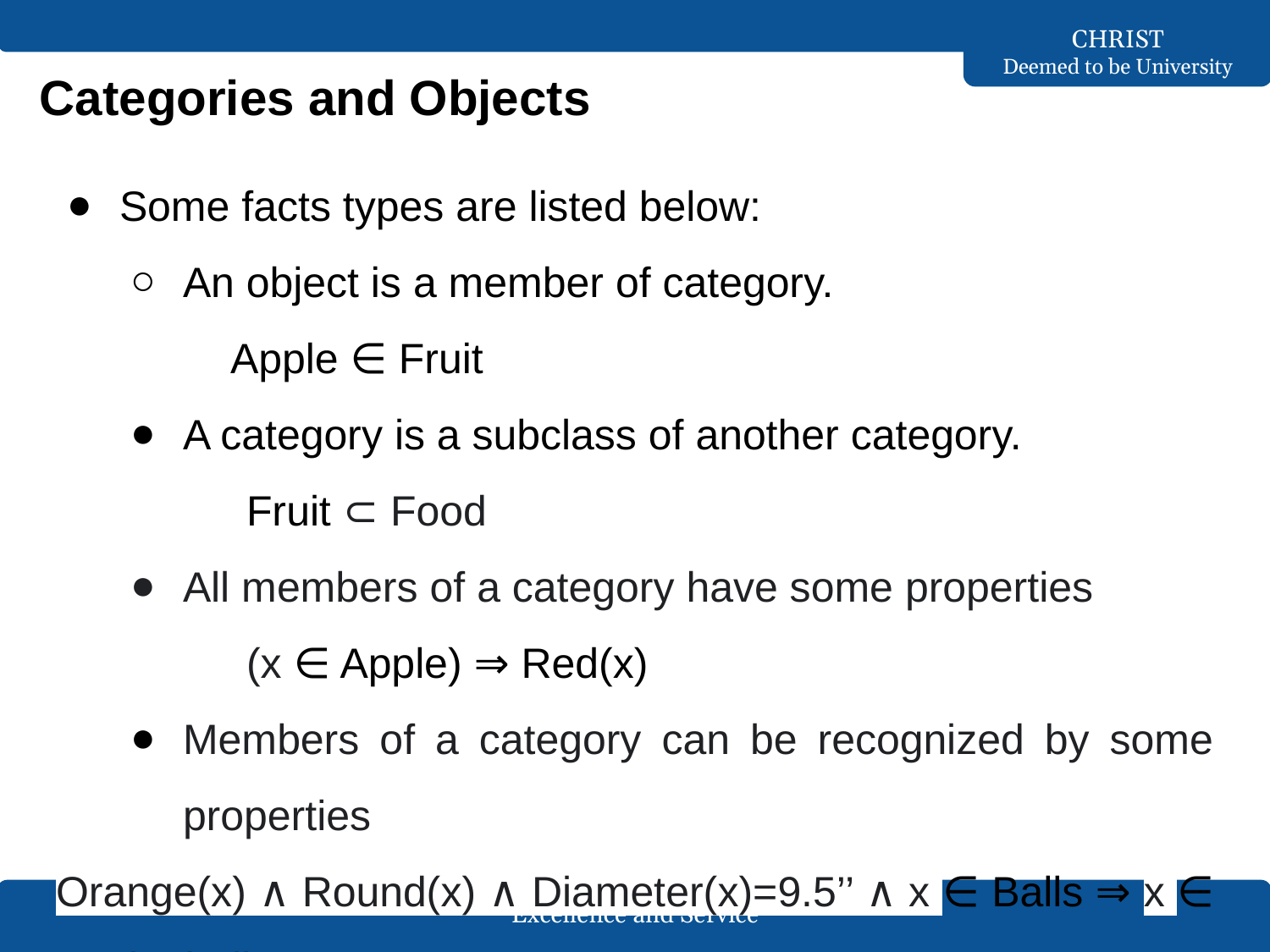

# Categories and Objects

Some facts types are listed below:
An object is a member of category.
    Apple ∈ Fruit
A category is a subclass of another category.
Fruit ⊂ Food
All members of a category have some properties
(x ∈ Apple) ⇒ Red(x)
Members of a category can be recognized by some properties
Orange(x) ∧ Round(x) ∧ Diameter(x)=9.5’’ ∧ x ∈ Balls ⇒ x ∈ Basketballs